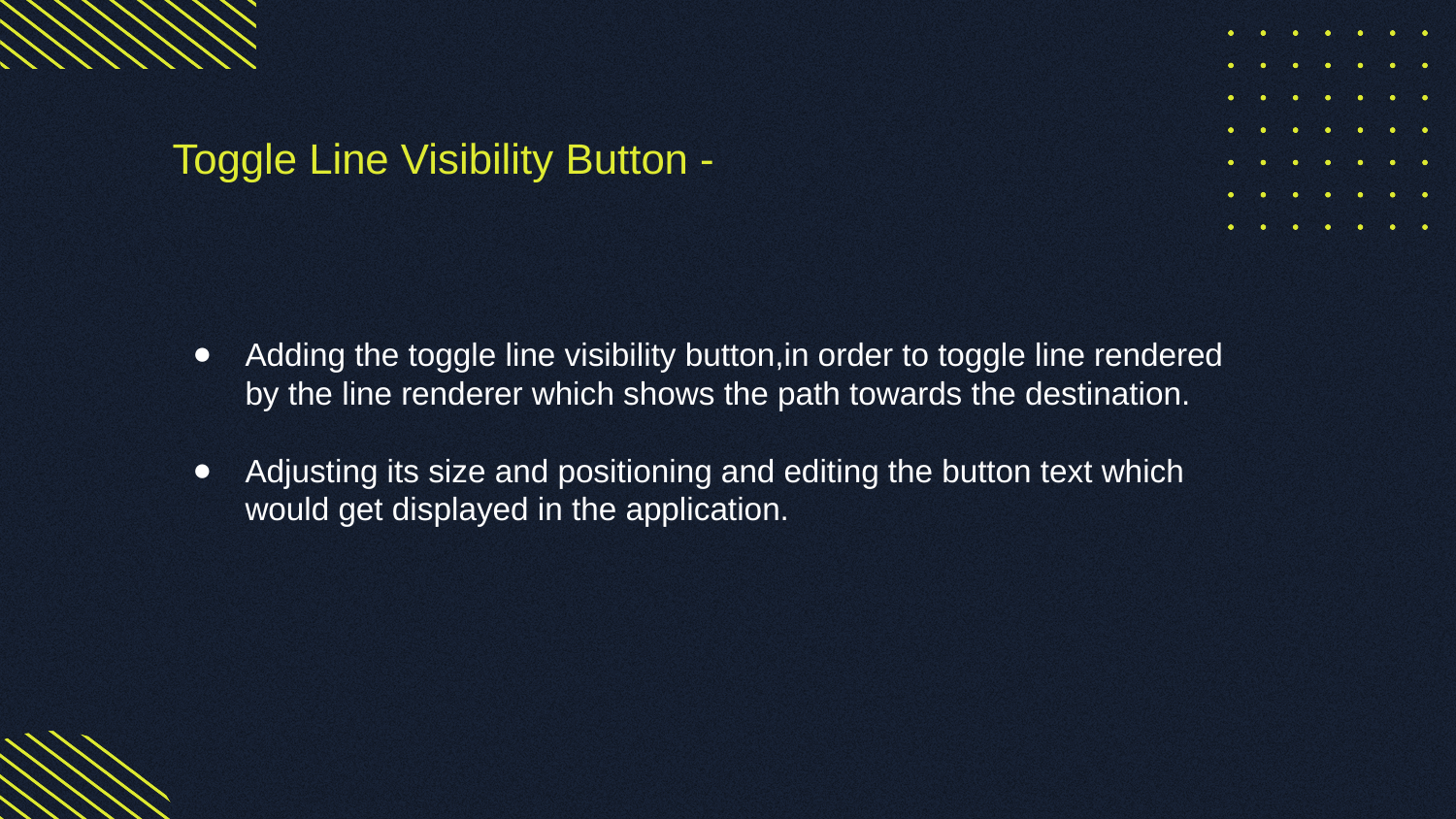

Toggle Line Visibility Button -
Adding the toggle line visibility button,in order to toggle line rendered by the line renderer which shows the path towards the destination.

Adjusting its size and positioning and editing the button text which would get displayed in the application.